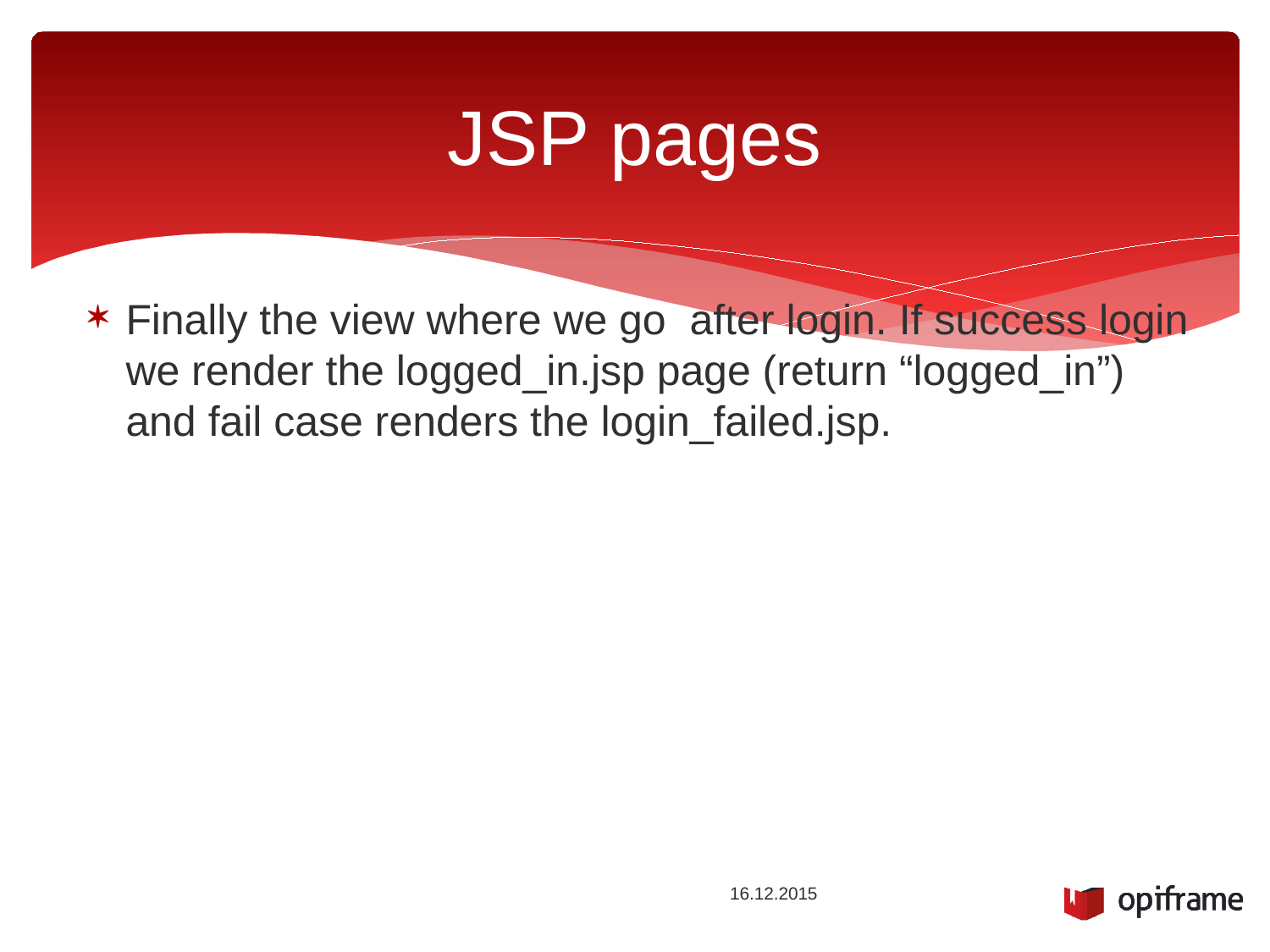

# JSP pages
Finally the view where we go  after login. If success login we render the logged_in.jsp page (return “logged_in”) and fail case renders the login_failed.jsp.

16.12.2015